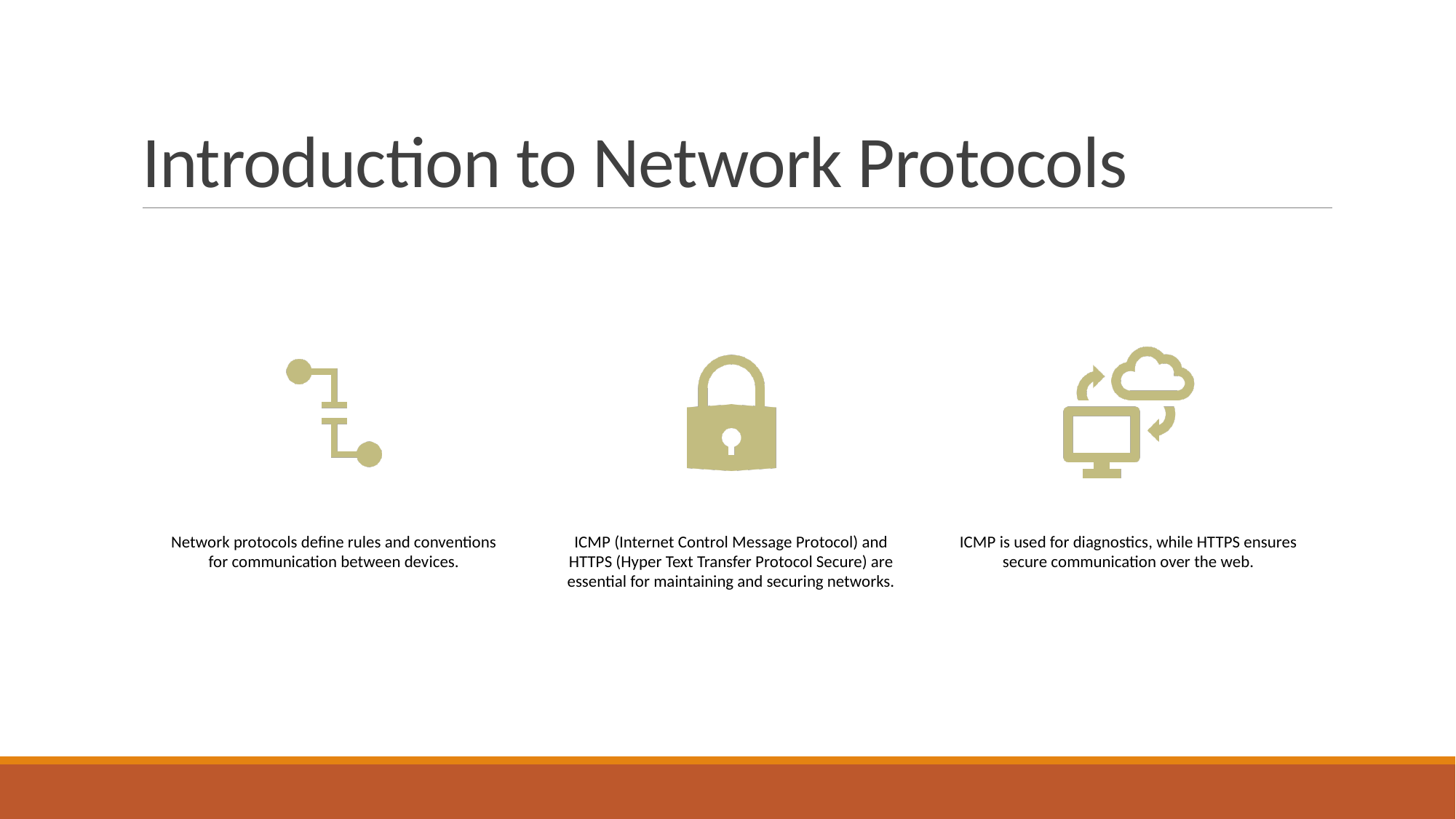

# Introduction to Network Protocols
Network protocols define rules and conventions for communication between devices.
ICMP (Internet Control Message Protocol) and HTTPS (Hyper Text Transfer Protocol Secure) are essential for maintaining and securing networks.
ICMP is used for diagnostics, while HTTPS ensures secure communication over the web.